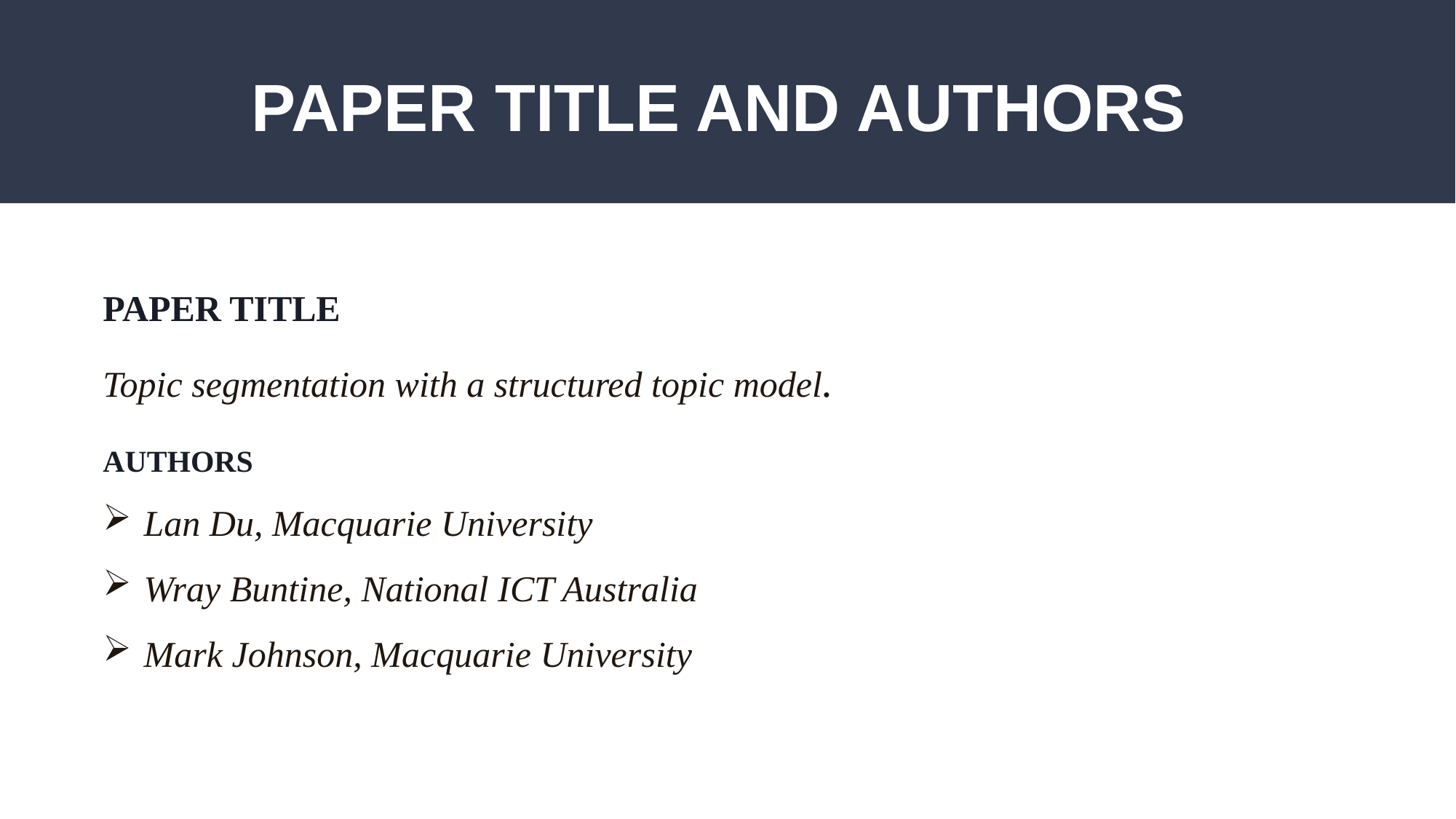

# PAPER TITLE AND AUTHORS
PAPER TITLE
Topic segmentation with a structured topic model.
AUTHORS
Lan Du, Macquarie University
Wray Buntine, National ICT Australia
Mark Johnson, Macquarie University